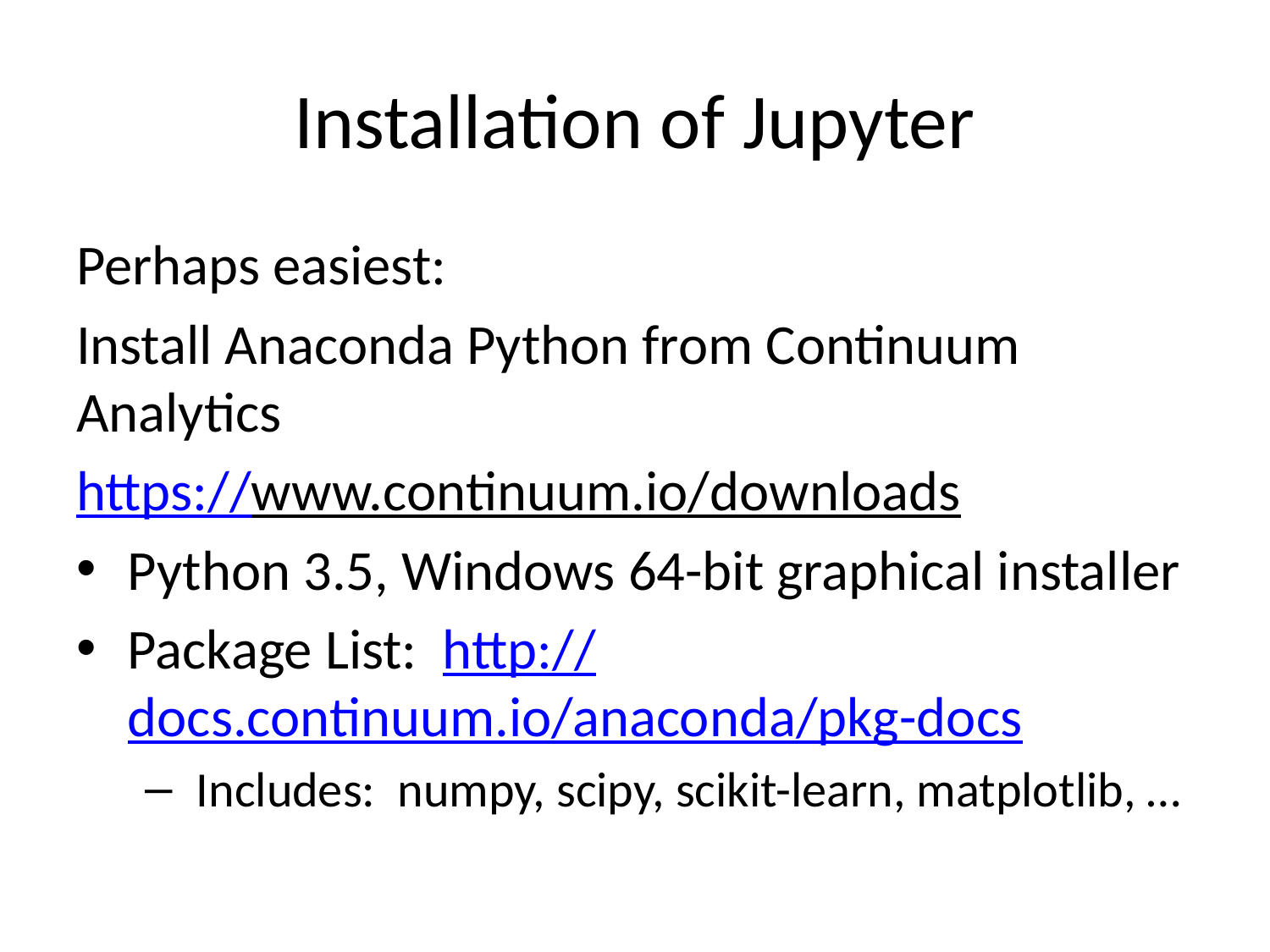

# Installation of Jupyter
Perhaps easiest:
Install Anaconda Python from Continuum Analytics
https://www.continuum.io/downloads
Python 3.5, Windows 64-bit graphical installer
Package List:  http://docs.continuum.io/anaconda/pkg-docs
Includes:  numpy, scipy, scikit-learn, matplotlib, …